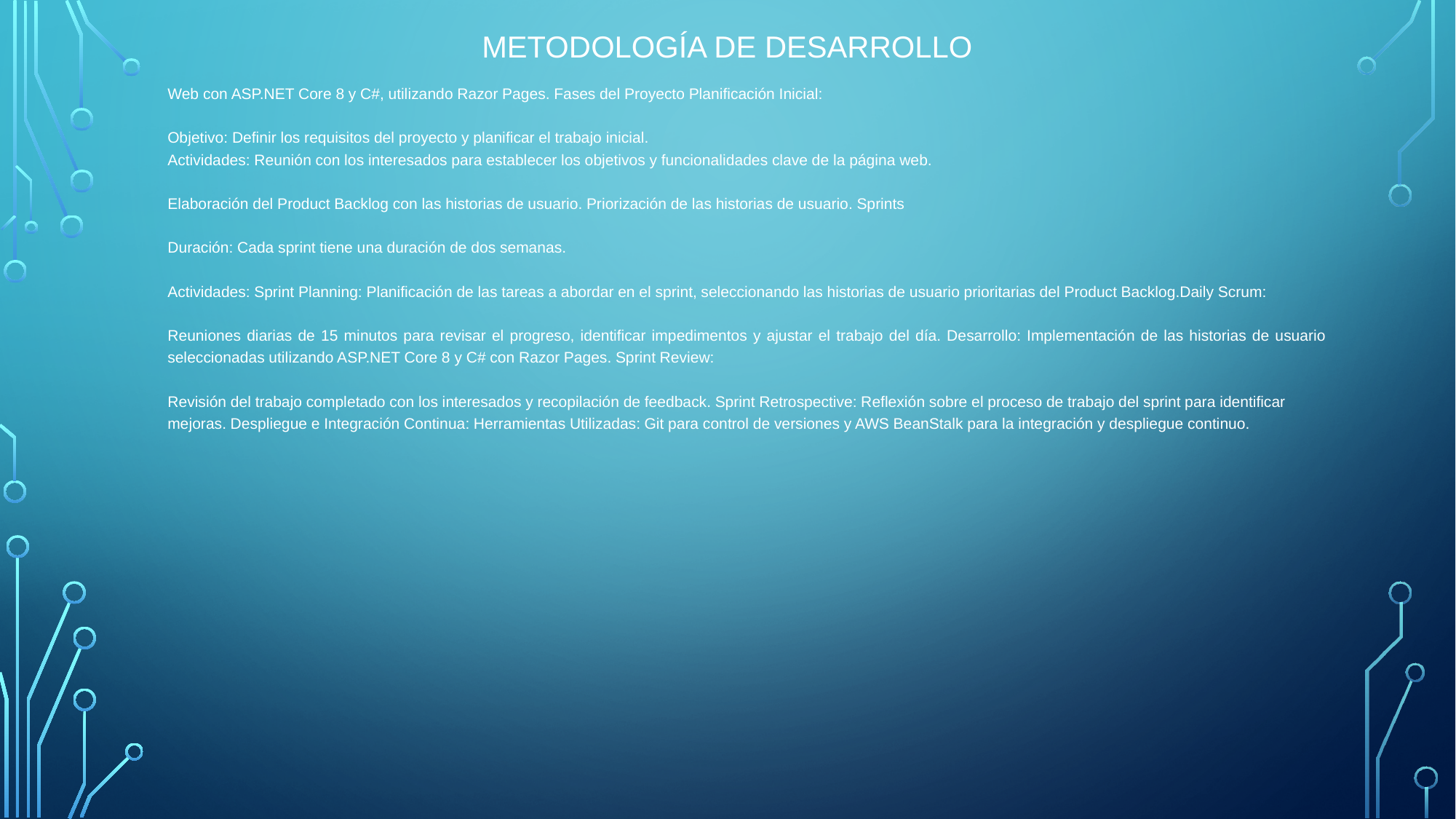

# Metodología de desarrollo
Web con ASP.NET Core 8 y C#, utilizando Razor Pages. Fases del Proyecto Planificación Inicial:
Objetivo: Definir los requisitos del proyecto y planificar el trabajo inicial.
Actividades: Reunión con los interesados para establecer los objetivos y funcionalidades clave de la página web.
Elaboración del Product Backlog con las historias de usuario. Priorización de las historias de usuario. Sprints
Duración: Cada sprint tiene una duración de dos semanas.
Actividades: Sprint Planning: Planificación de las tareas a abordar en el sprint, seleccionando las historias de usuario prioritarias del Product Backlog.Daily Scrum:
Reuniones diarias de 15 minutos para revisar el progreso, identificar impedimentos y ajustar el trabajo del día. Desarrollo: Implementación de las historias de usuario seleccionadas utilizando ASP.NET Core 8 y C# con Razor Pages. Sprint Review:
Revisión del trabajo completado con los interesados y recopilación de feedback. Sprint Retrospective: Reflexión sobre el proceso de trabajo del sprint para identificar mejoras. Despliegue e Integración Continua: Herramientas Utilizadas: Git para control de versiones y AWS BeanStalk para la integración y despliegue continuo.